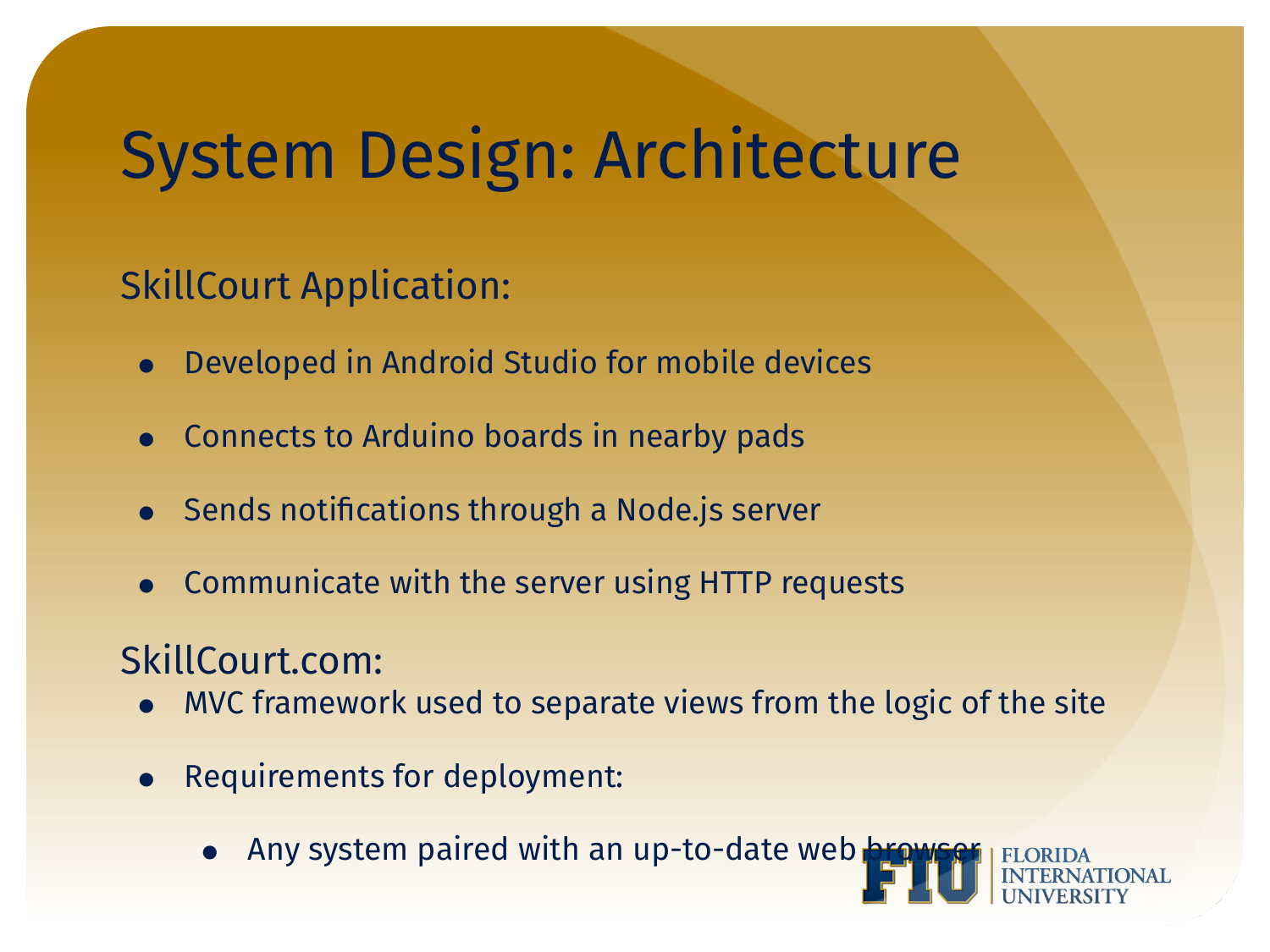

# System Design: Architecture
SkillCourt Application:
Developed in Android Studio for mobile devices
Connects to Arduino boards in nearby pads
Sends notifications through a Node.js server
Communicate with the server using HTTP requests
SkillCourt.com:
MVC framework used to separate views from the logic of the site
Requirements for deployment:
Any system paired with an up-to-date web browser